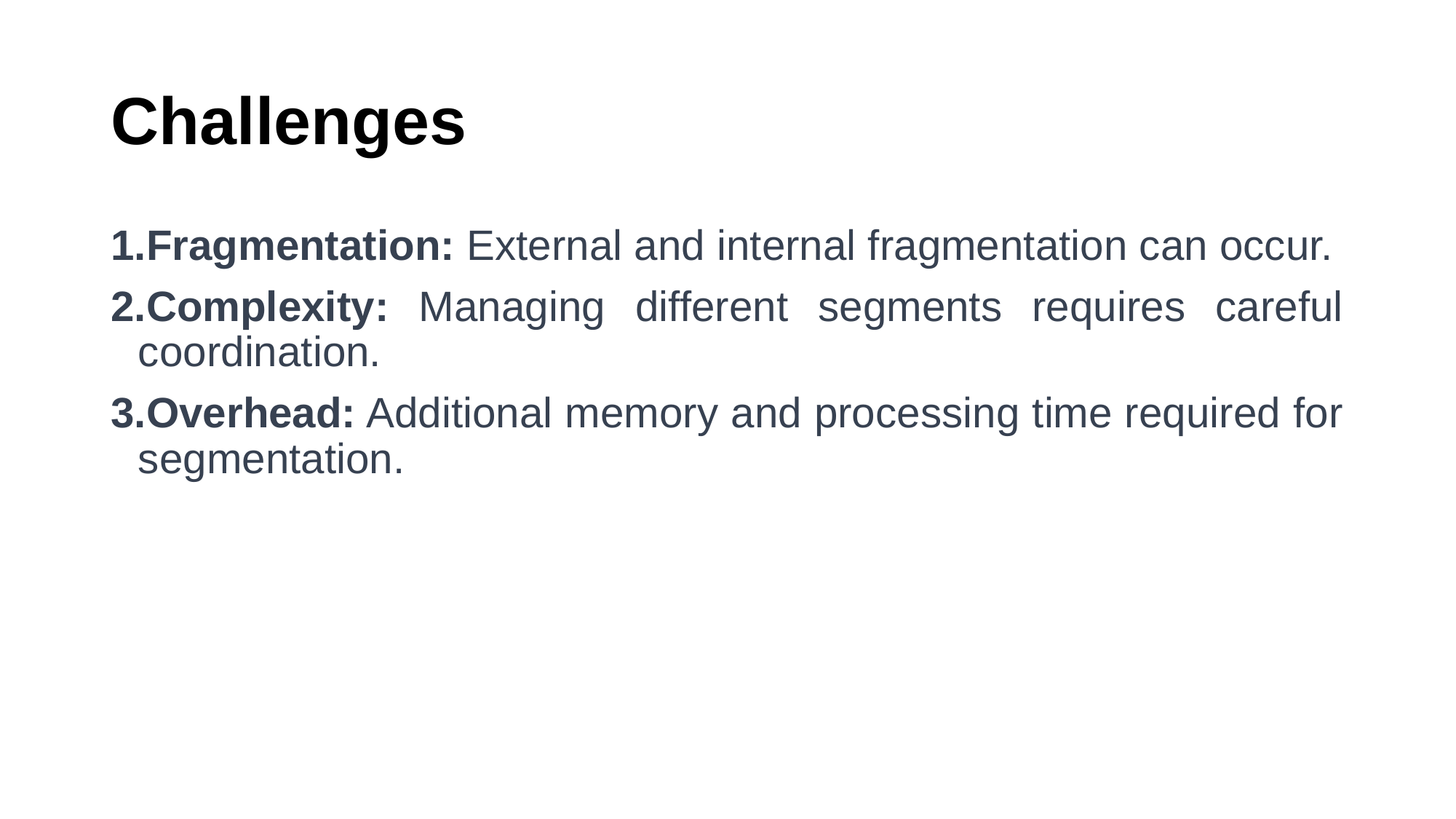

# Challenges
Fragmentation: External and internal fragmentation can occur.
Complexity: Managing different segments requires careful coordination.
Overhead: Additional memory and processing time required for segmentation.